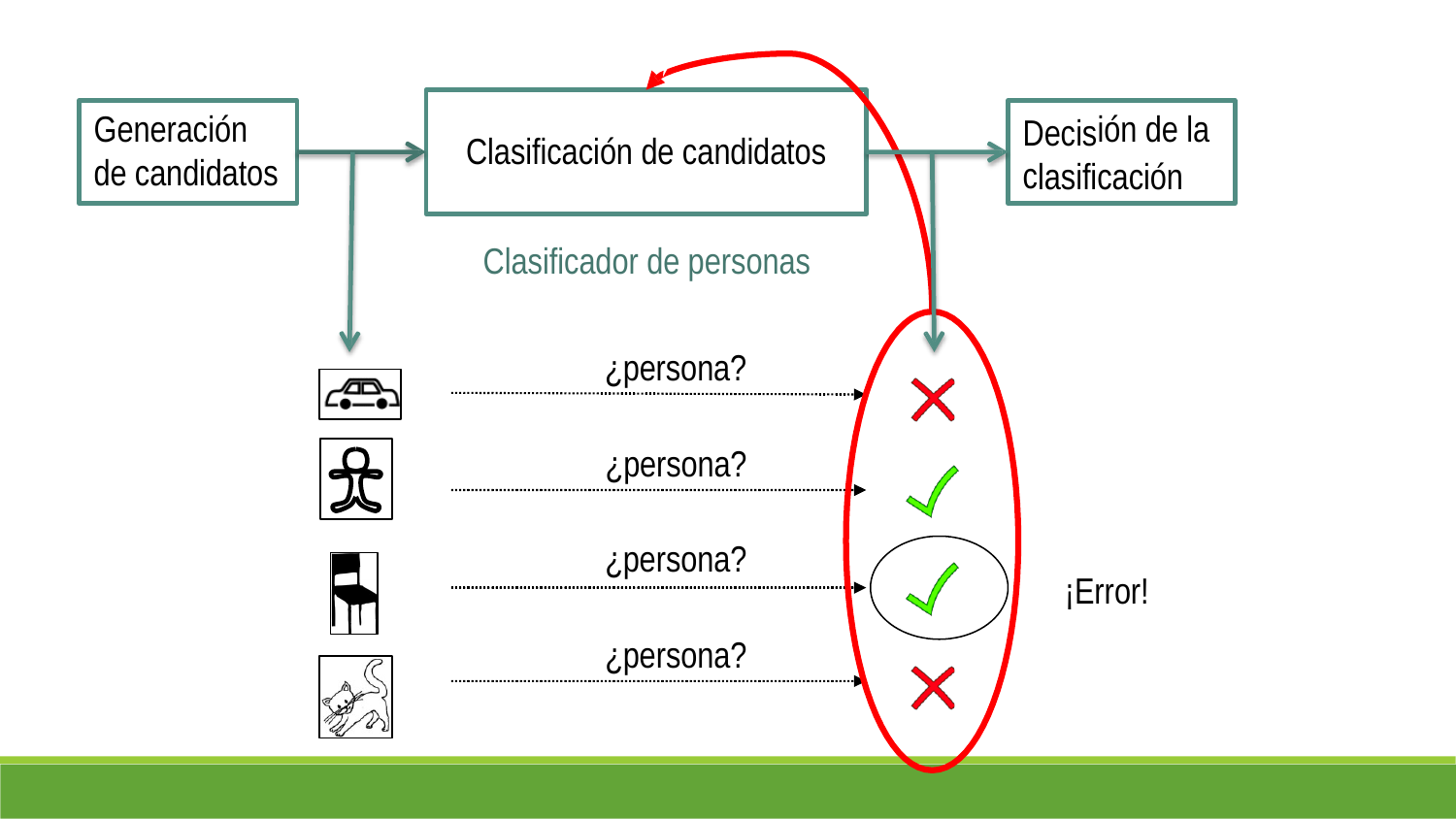

Clasificación de candidatos

Generación
de candidatos

ión de la
Decis
c

lasificación
Clasificador de personas

¿persona?

¿persona?

¿persona?

¡Error!

¿persona?